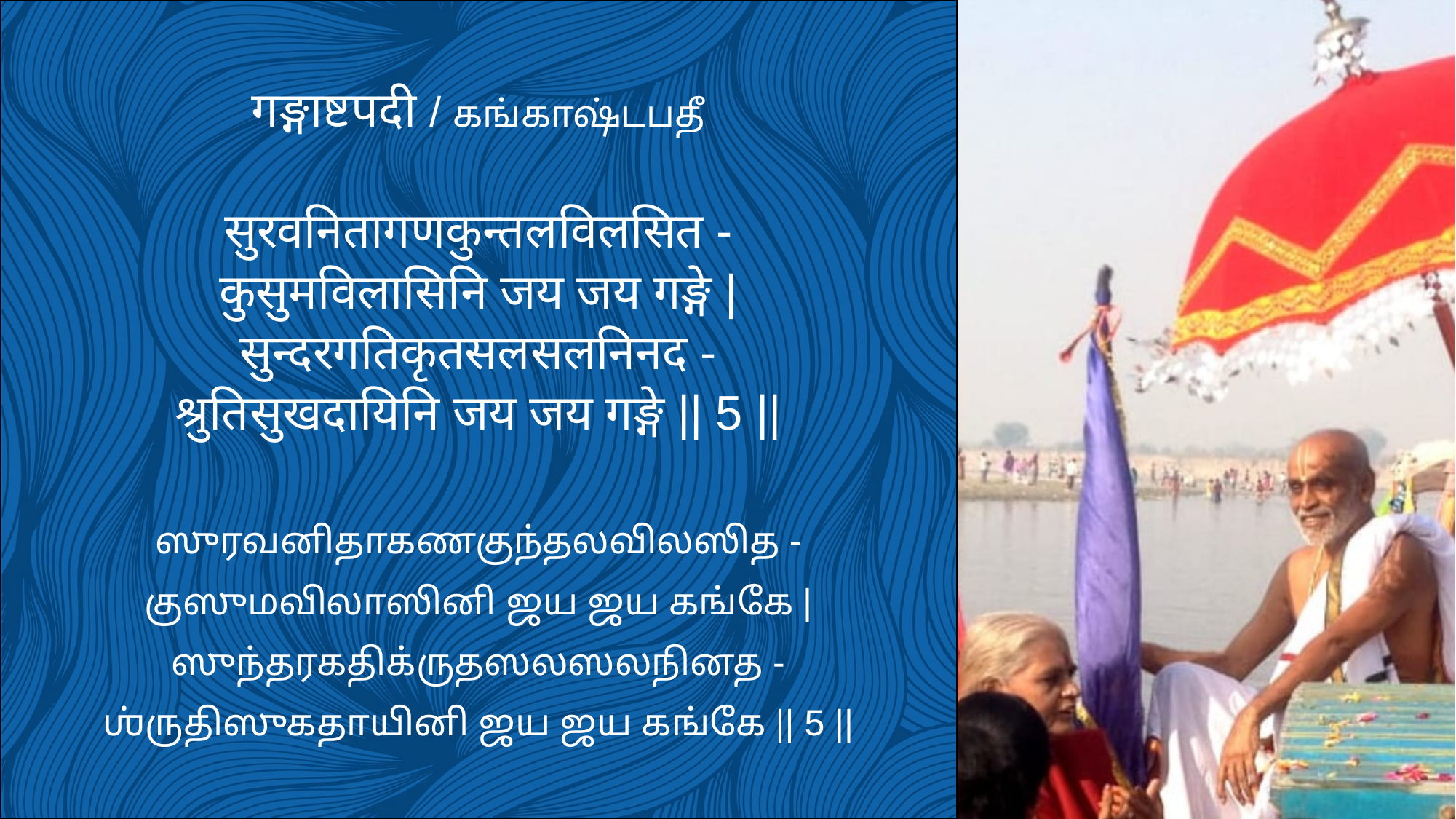

गङ्गाष्टपदी / கங்காஷ்டபதீ

सुरवनितागणकुन्तलविलसित -
कुसुमविलासिनि जय जय गङ्गे |
सुन्दरगतिकृतसलसलनिनद -
श्रुतिसुखदायिनि जय जय गङ्गे || 5 ||

ஸுரவனிதாகணகுந்தலவிலஸித -
குஸுமவிலாஸினி ஜய ஜய கங்கே |
ஸுந்தரகதிக்ருதஸலஸலநினத -
ஶ்ருதிஸுகதாயினி ஜய ஜய கங்கே || 5 ||